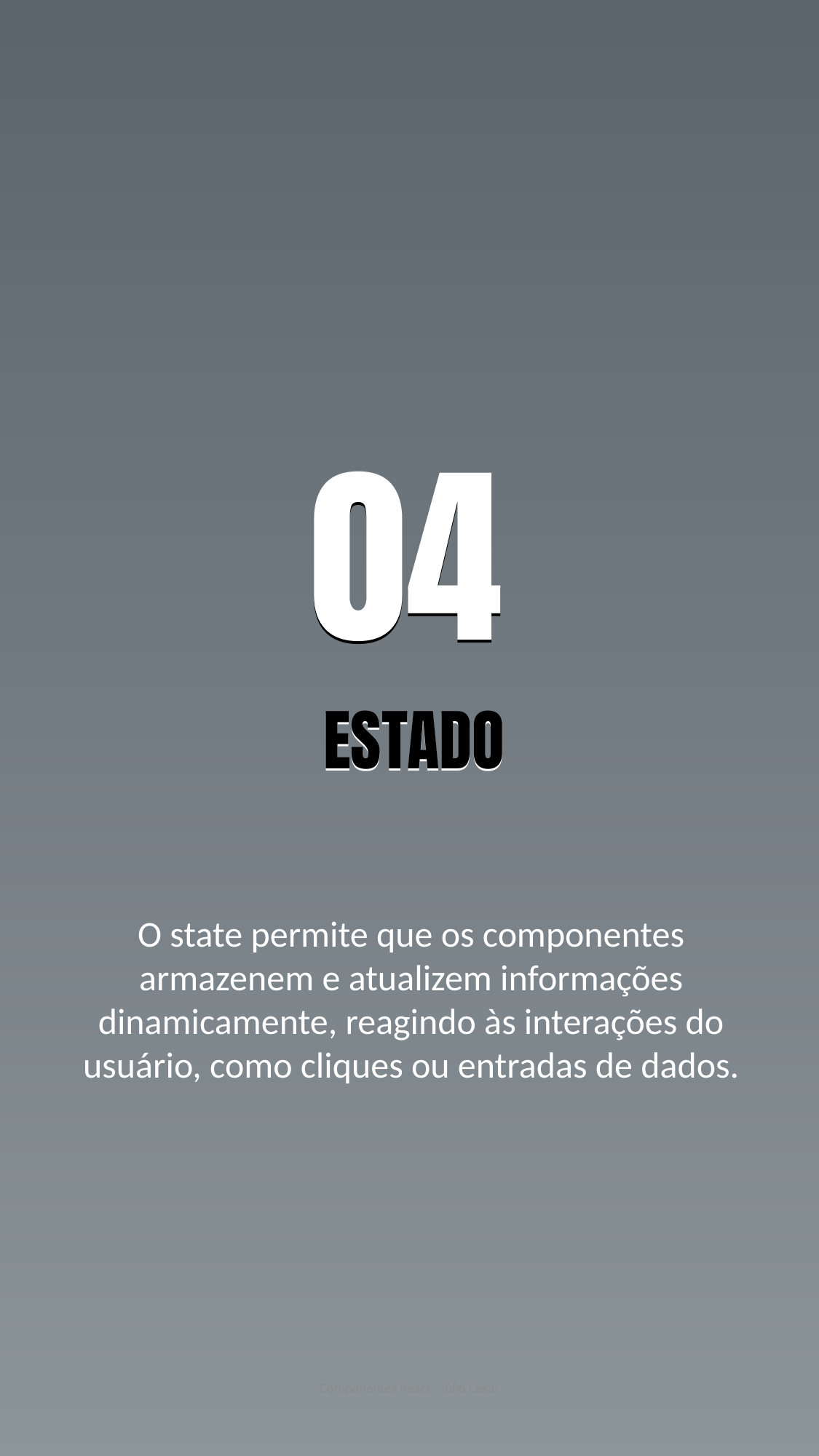

04
04
ESTADO
ESTADO
O state permite que os componentes armazenem e atualizem informações dinamicamente, reagindo às interações do usuário, como cliques ou entradas de dados.
Componentes React - Júlio César
10